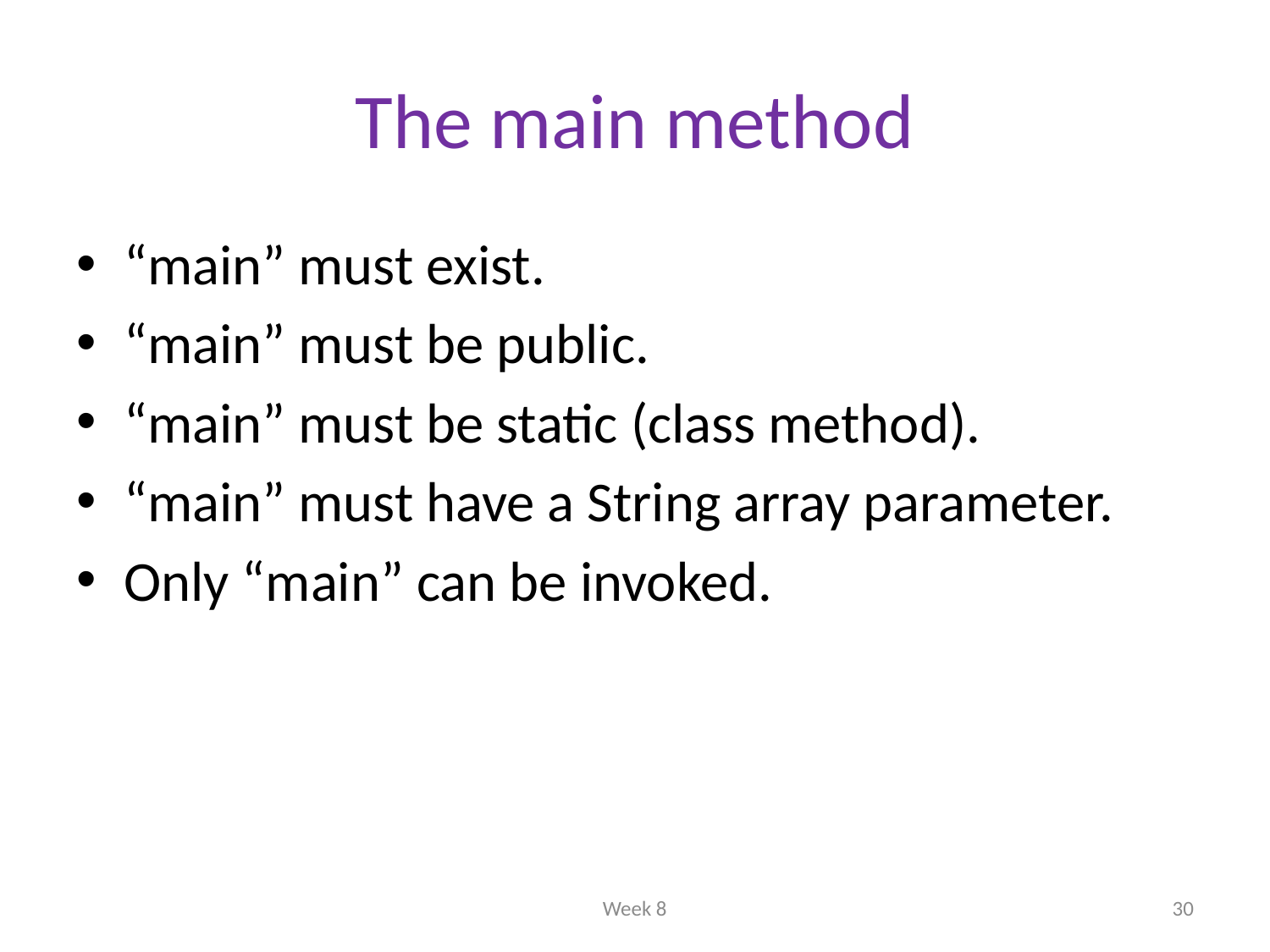

“main” must exist.
“main” must be public.
“main” must be static (class method).
“main” must have a String array parameter.
Only “main” can be invoked.
# The main method
Week 8
30